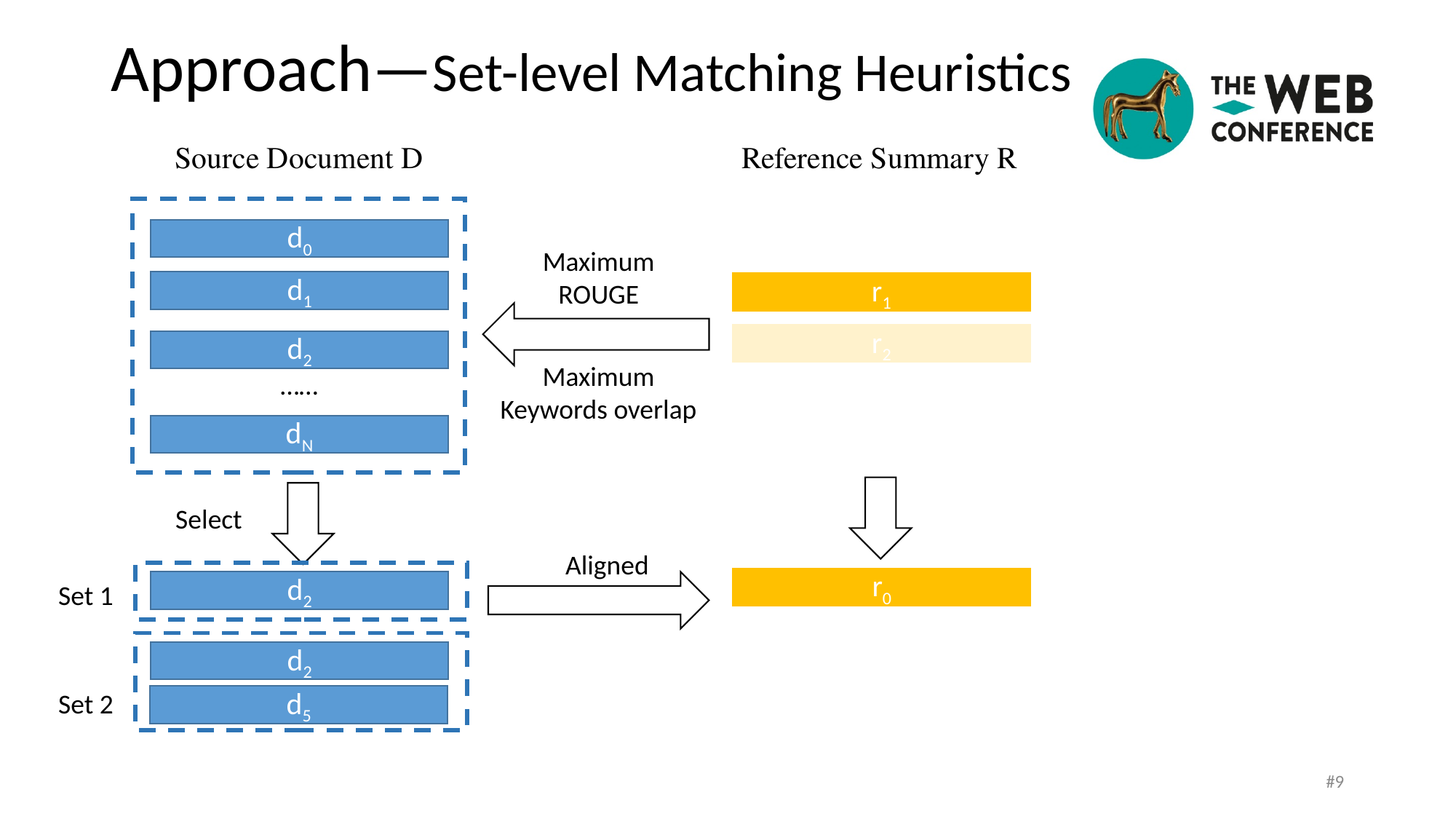

Approach—Set-level Matching Heuristics
#
Source Document D
Reference Summary R

d0
d1
d2
……
dN
Maximum
ROUGE
r1

r2
Maximum
Keywords overlap

Select
Aligned

r0
d2

Set 1

d2
d5
Set 2
#9